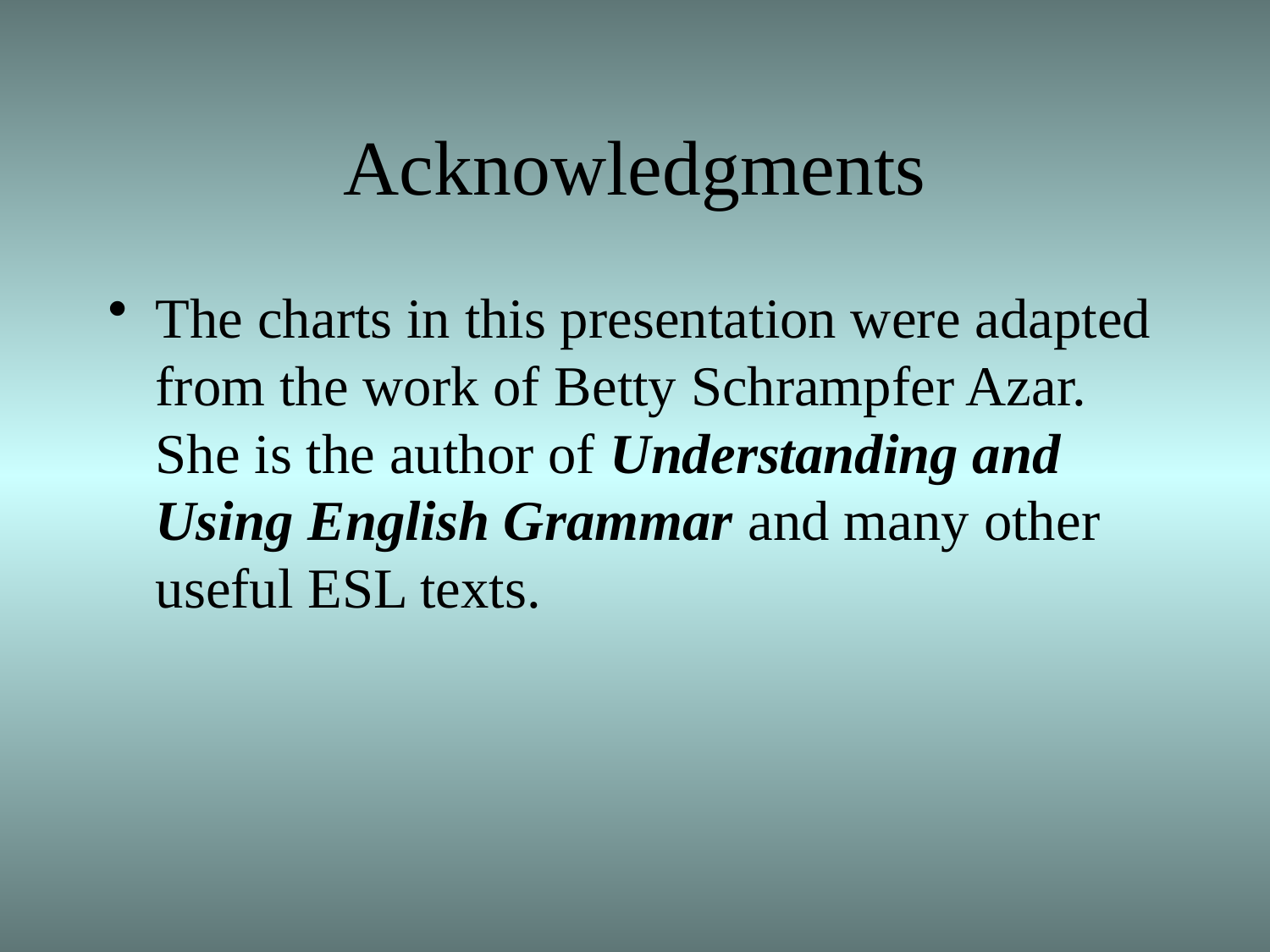

# Acknowledgments
The charts in this presentation were adapted from the work of Betty Schrampfer Azar.  She is the author of Understanding and Using English Grammar and many other useful ESL texts.